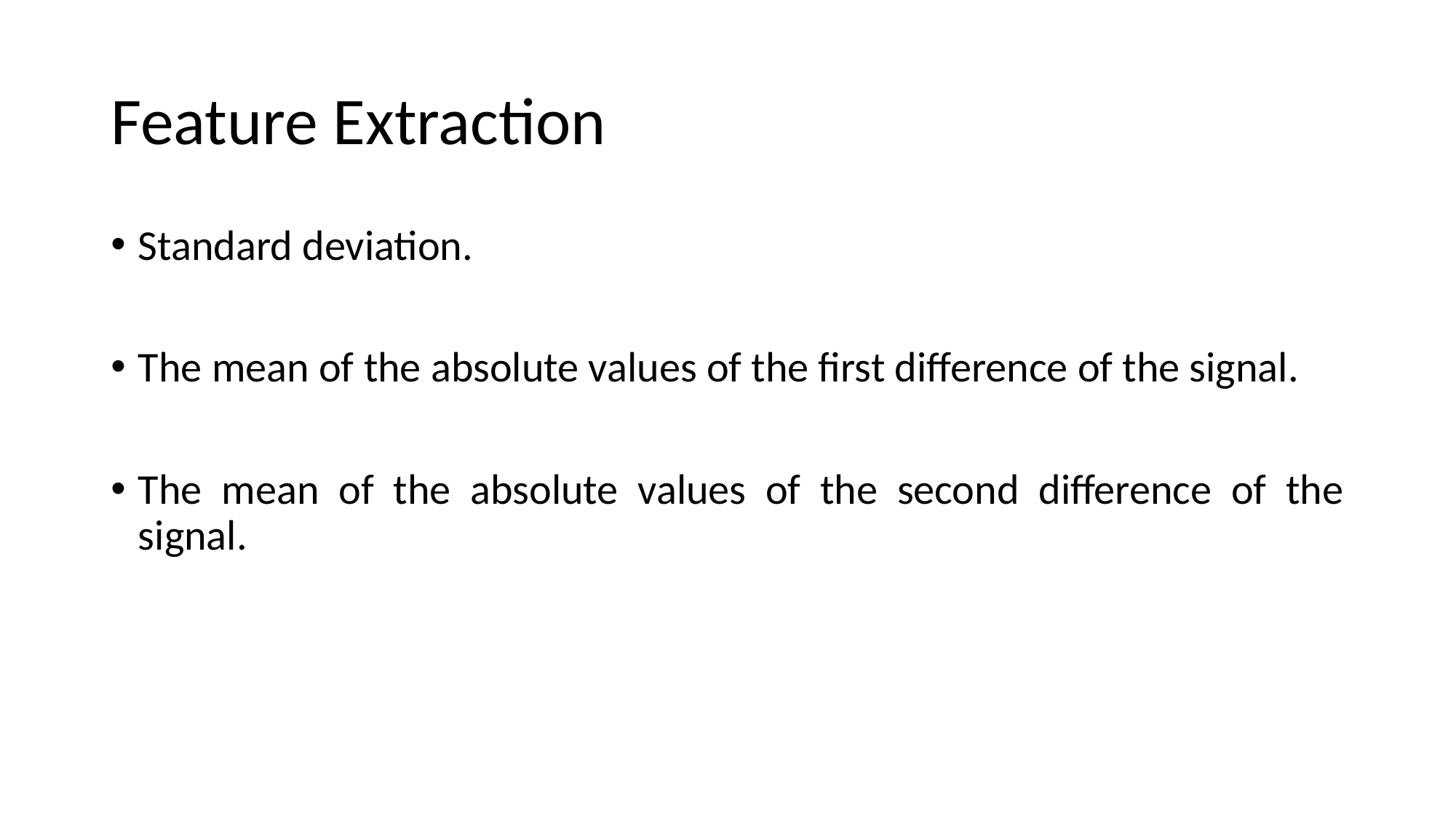

# Feature Extraction
Standard deviation.

The mean of the absolute values of the first difference of the signal.

The mean of the absolute values of the second difference of the signal.